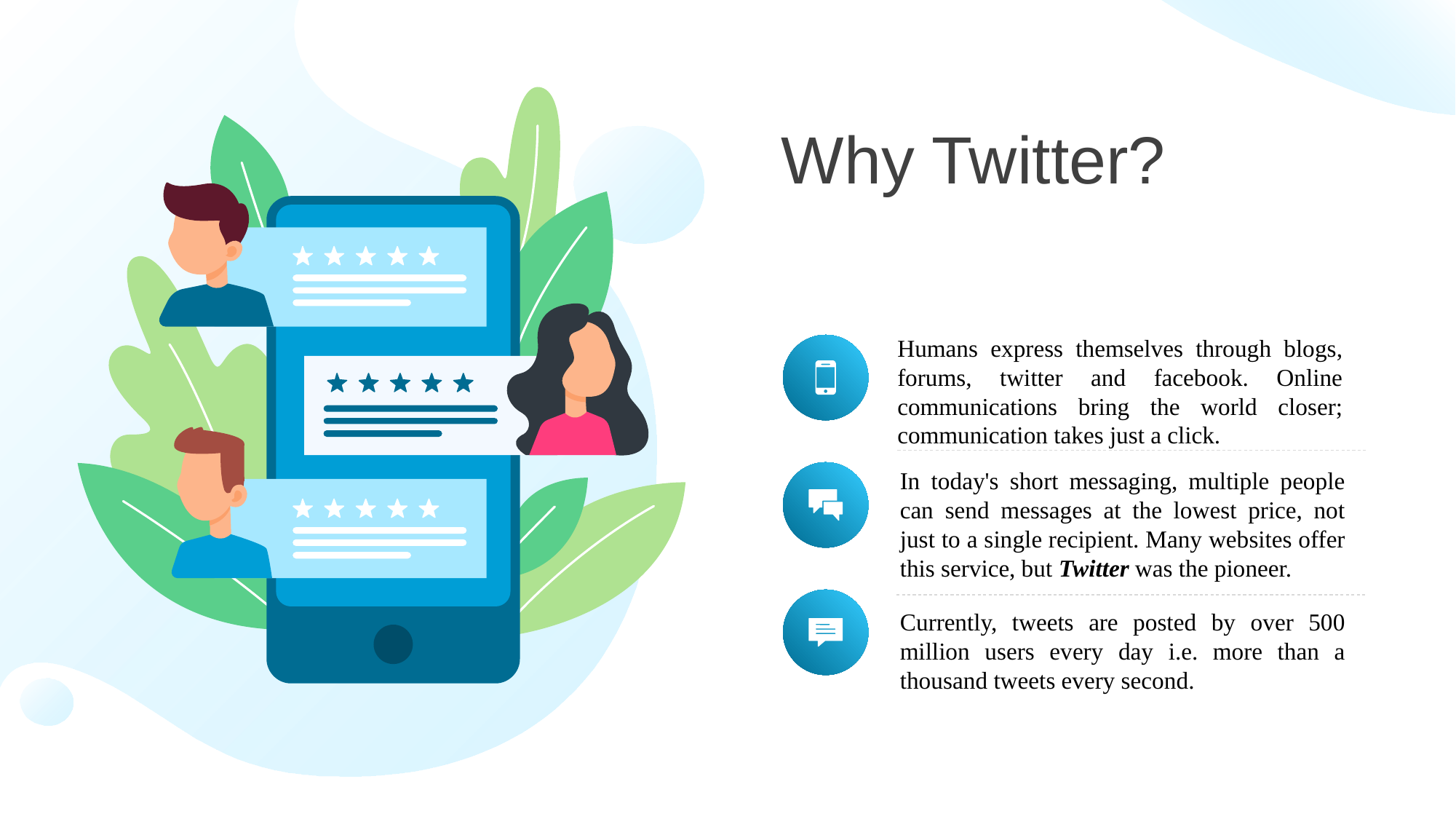

Why Twitter?

Humans express themselves through blogs, forums, twitter and facebook. Online communications bring the world closer; communication takes just a click.

In today's short messaging, multiple people can send messages at the lowest price, not just to a single recipient. Many websites offer this service, but Twitter was the pioneer.

Currently, tweets are posted by over 500 million users every day i.e. more than a thousand tweets every second.